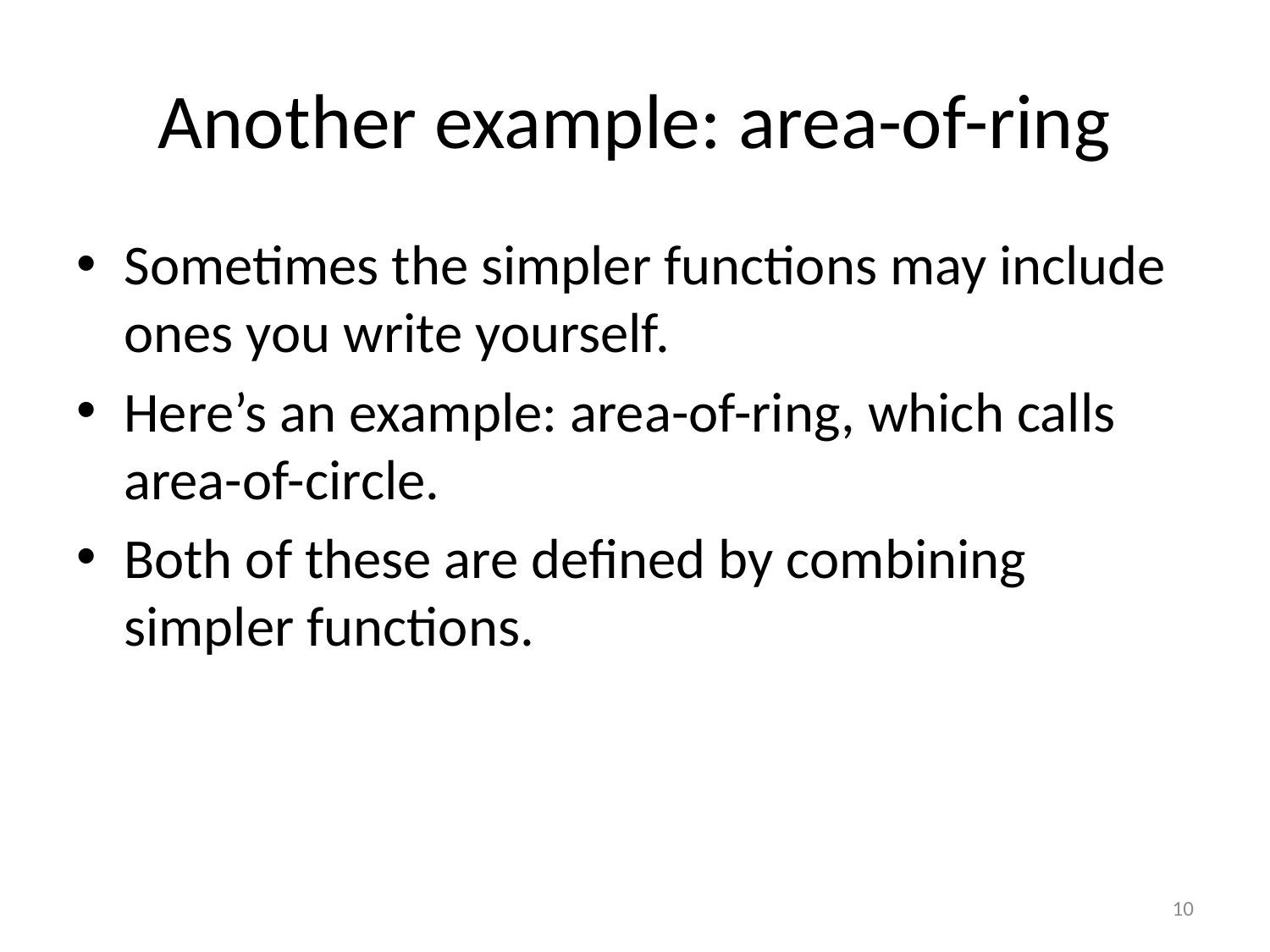

# Another example: area-of-ring
Sometimes the simpler functions may include ones you write yourself.
Here’s an example: area-of-ring, which calls area-of-circle.
Both of these are defined by combining simpler functions.
10